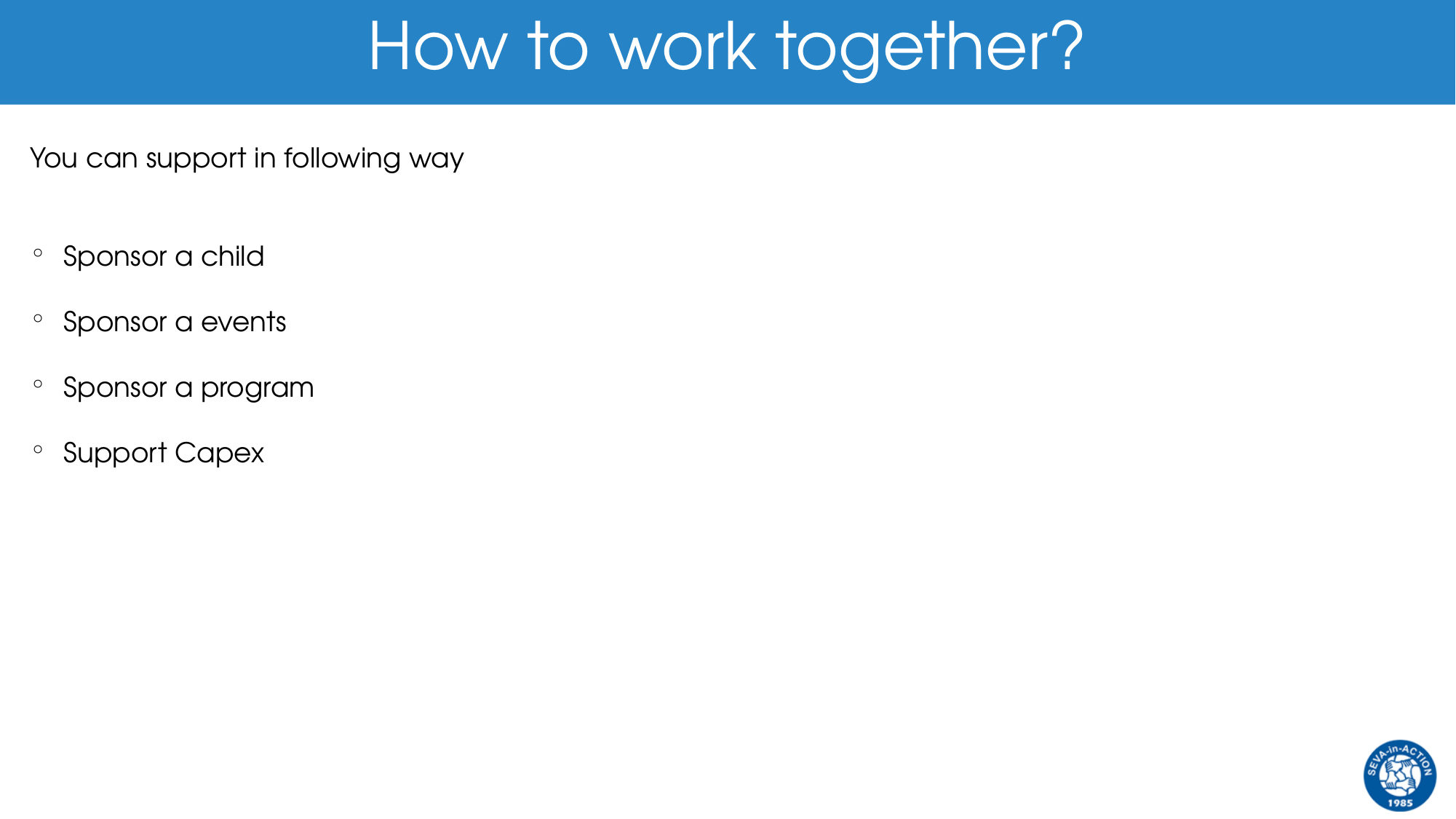

# How to work together?
You can support in following way

Sponsor a child
Sponsor a events
Sponsor a program
Support Capex